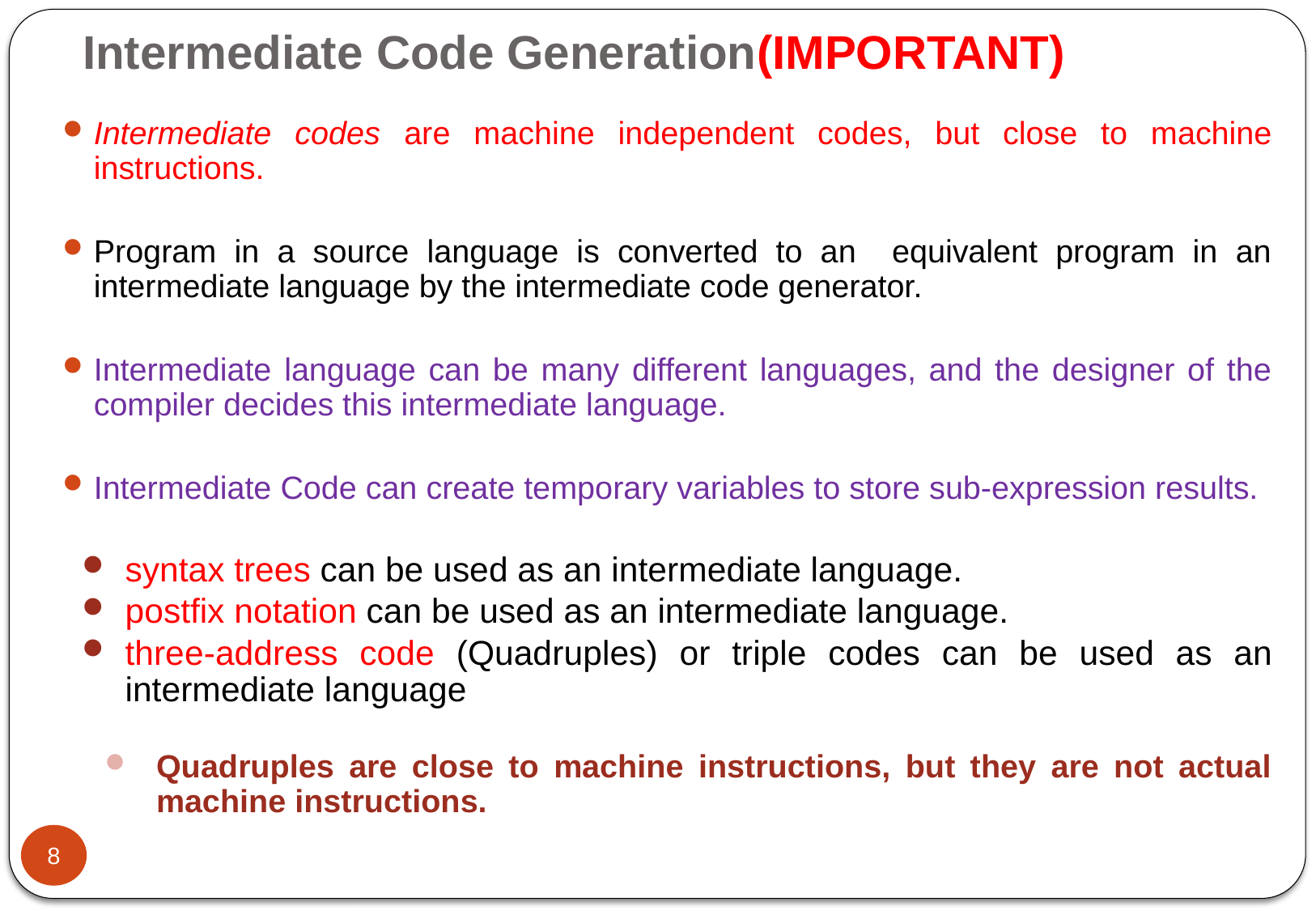

# Intermediate Code Generation(IMPORTANT)
Intermediate codes are machine independent codes, but close to machine instructions.

Program in a source language is converted to an  equivalent program in an intermediate language by the intermediate code generator.

Intermediate language can be many different languages, and the designer of the compiler decides this intermediate language.

Intermediate Code can create temporary variables to store sub-expression results.

syntax trees can be used as an intermediate language.
postfix notation can be used as an intermediate language.
three-address code (Quadruples) or triple codes can be used as an intermediate language

Quadruples are close to machine instructions, but they are not actual machine instructions.

8